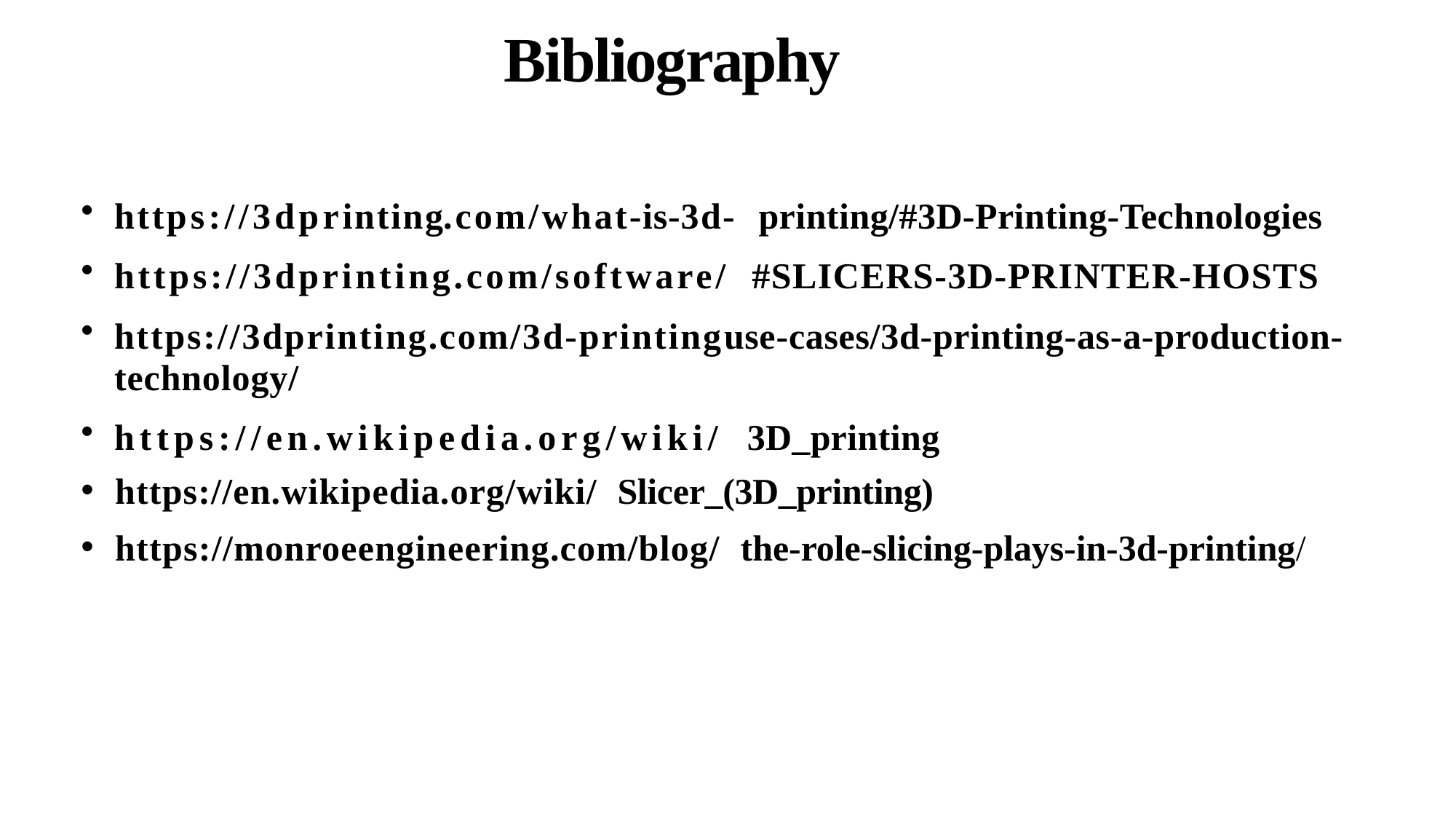

Bibliography
https://3dprinting.com/what-is-3d-  printing/#3D-Printing-Technologies
https://3dprinting.com/software/  #SLICERS-3D-PRINTER-HOSTS
https://3dprinting.com/3d-printinguse-cases/3d-printing-as-a-production-  technology/
https://en.wikipedia.org/wiki/  3D_printing
https://en.wikipedia.org/wiki/  Slicer_(3D_printing)
https://monroeengineering.com/blog/  the-role-slicing-plays-in-3d-printing/